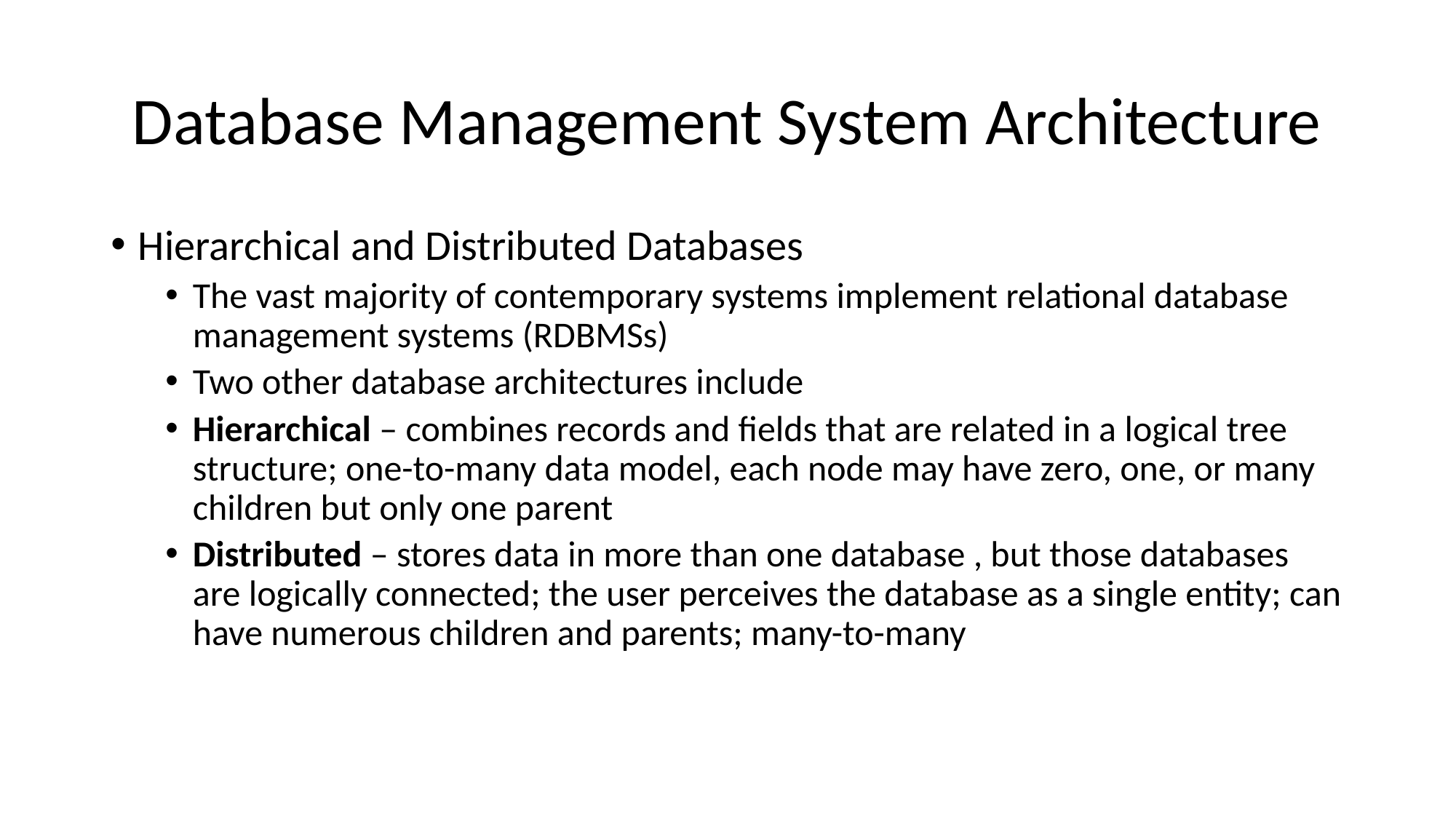

# Database Management System Architecture
Hierarchical and Distributed Databases
The vast majority of contemporary systems implement relational database management systems (RDBMSs)
Two other database architectures include
Hierarchical – combines records and fields that are related in a logical tree structure; one-to-many data model, each node may have zero, one, or many children but only one parent
Distributed – stores data in more than one database , but those databases are logically connected; the user perceives the database as a single entity; can have numerous children and parents; many-to-many